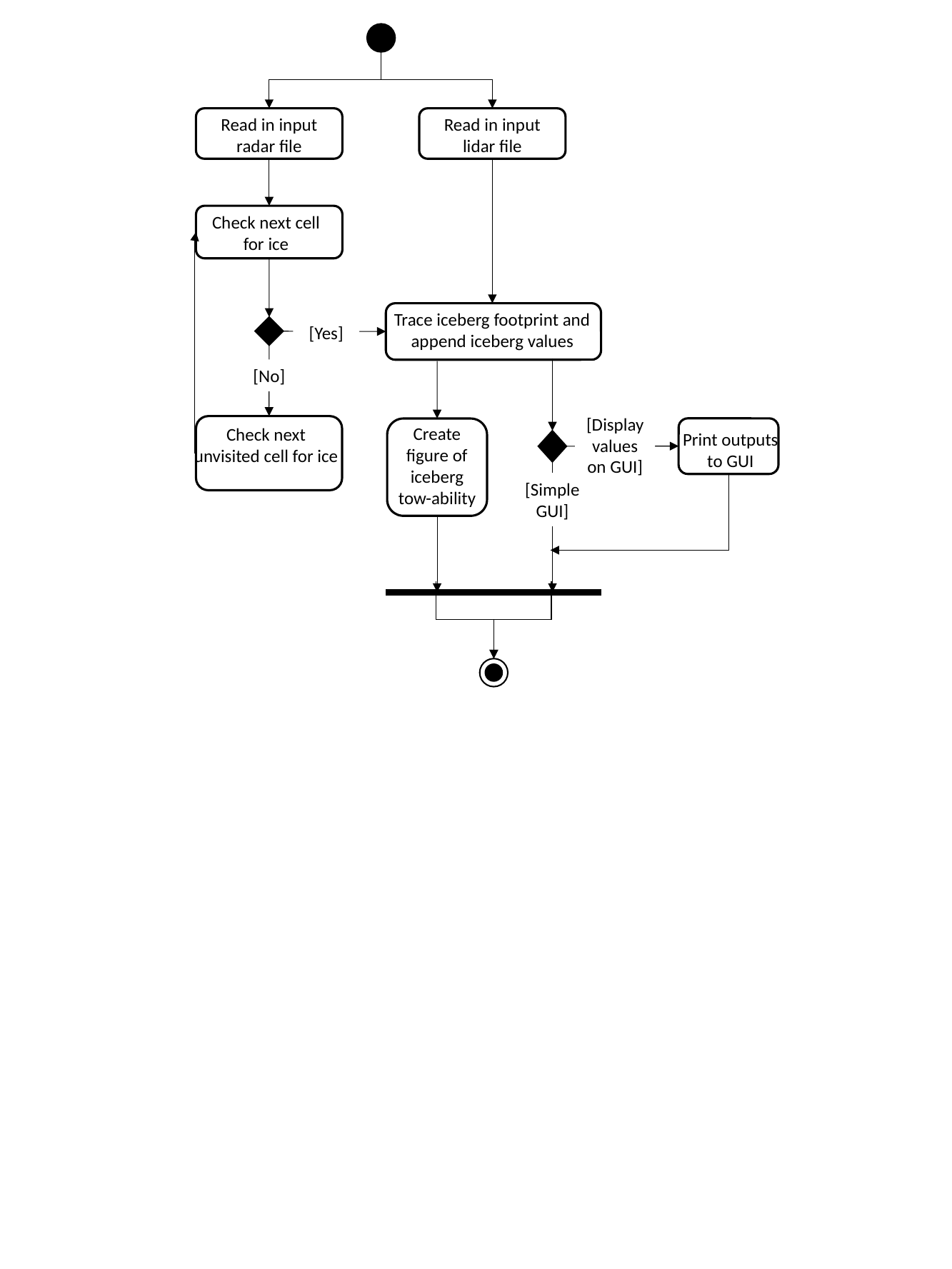

Read in input radar file
Read in input lidar file

Check next cell for ice
Trace iceberg footprint and append iceberg values

[Yes]

[No]
[Display values on GUI]

Create figure of iceberg tow-ability
Check next unvisited cell for ice

Print outputs to GUI

[Simple GUI]